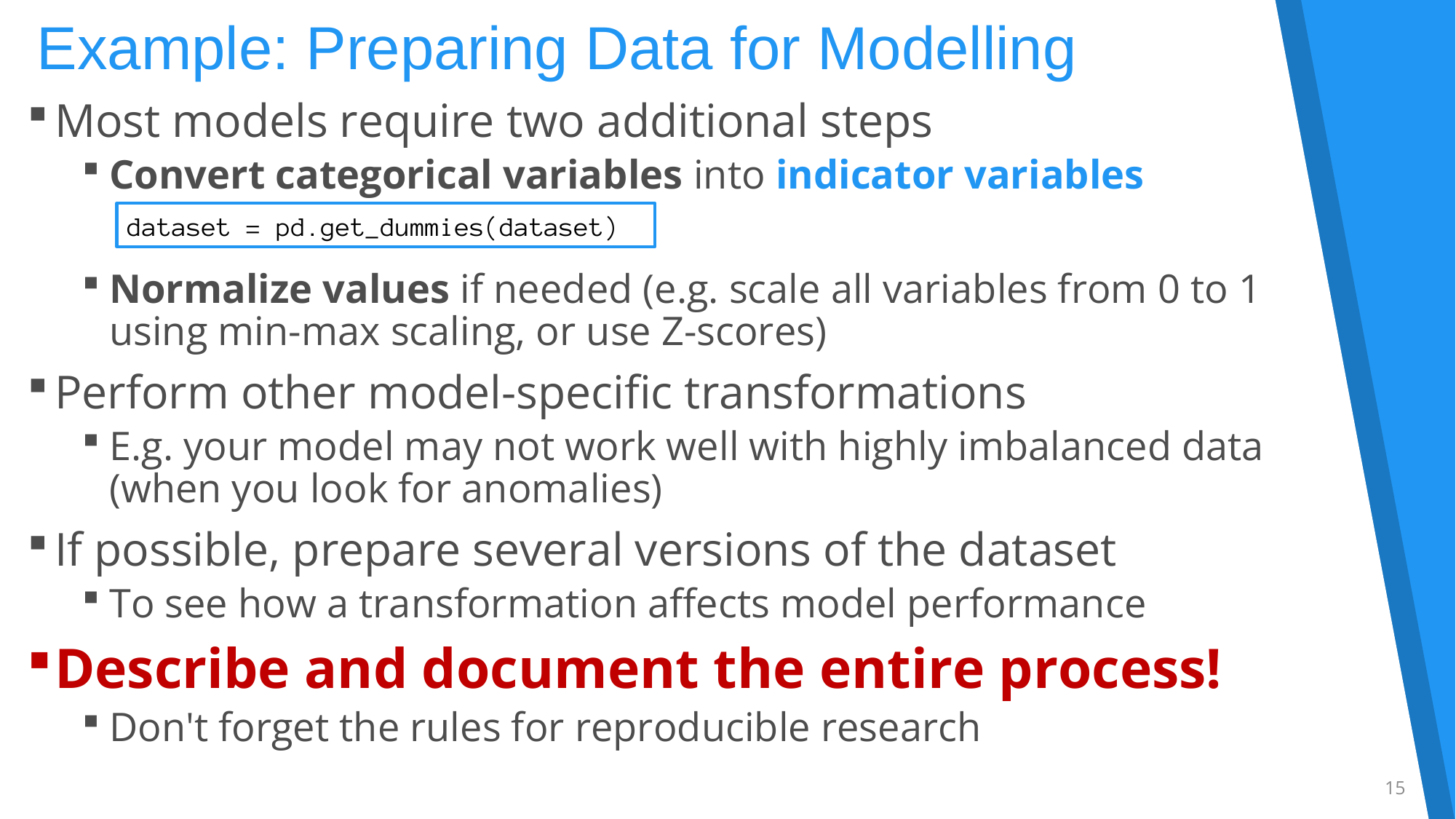

# Example: Preparing Data for Modelling
Most models require two additional steps
Convert categorical variables into indicator variables

Normalize values if needed (e.g. scale all variables from 0 to 1
using min-max scaling, or use Z-scores)
Perform other model-specific transformations
E.g. your model may not work well with highly imbalanced data
(when you look for anomalies)
If possible, prepare several versions of the dataset
To see how a transformation affects model performance
Describe and document the entire process!
Don't forget the rules for reproducible research
dataset = pd.get_dummies(dataset)
15